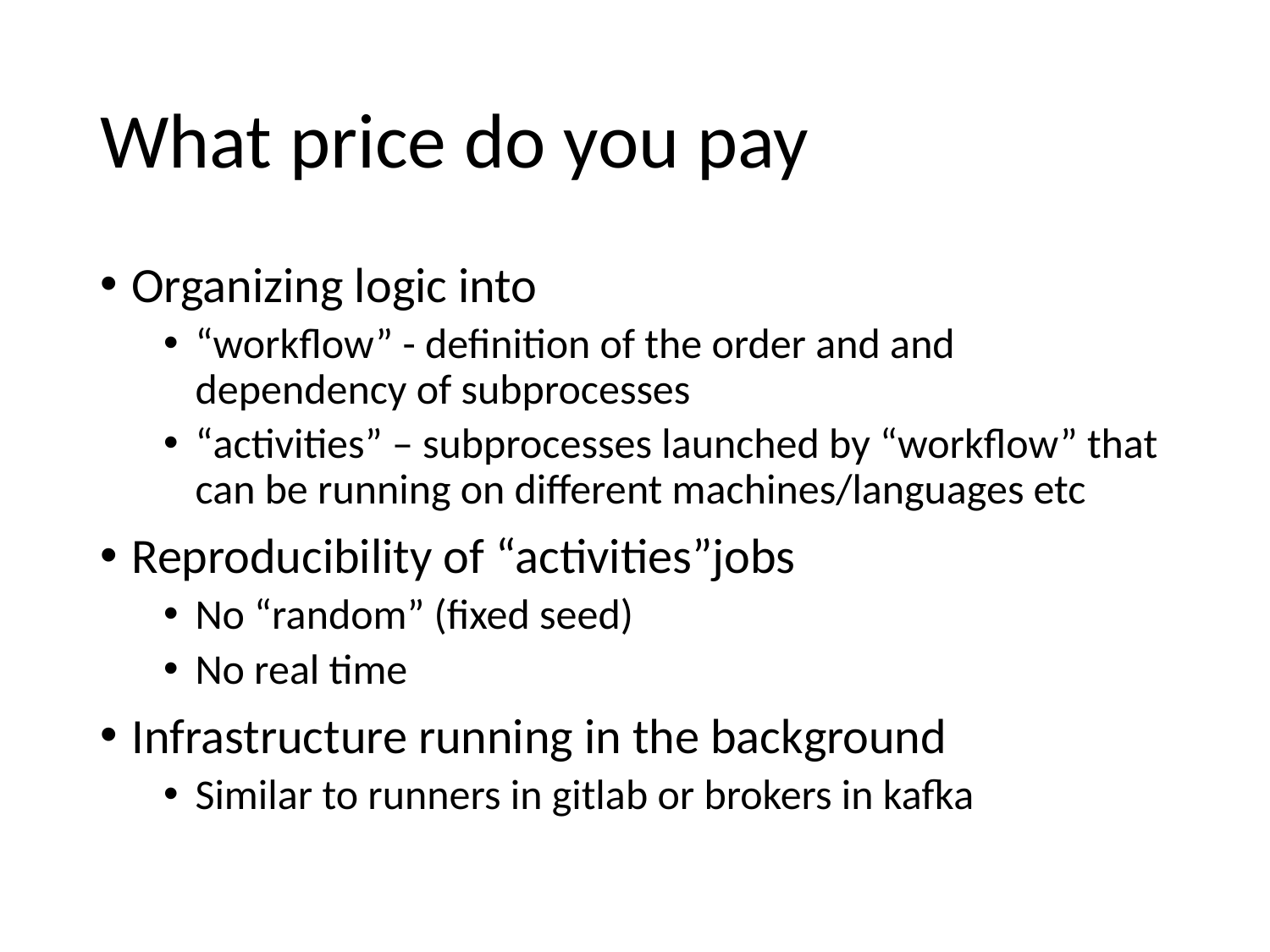

# What price do you pay
Organizing logic into
“workflow” - definition of the order and and dependency of subprocesses
“activities” – subprocesses launched by “workflow” that can be running on different machines/languages etc
Reproducibility of “activities”jobs
No “random” (fixed seed)
No real time
Infrastructure running in the background
Similar to runners in gitlab or brokers in kafka